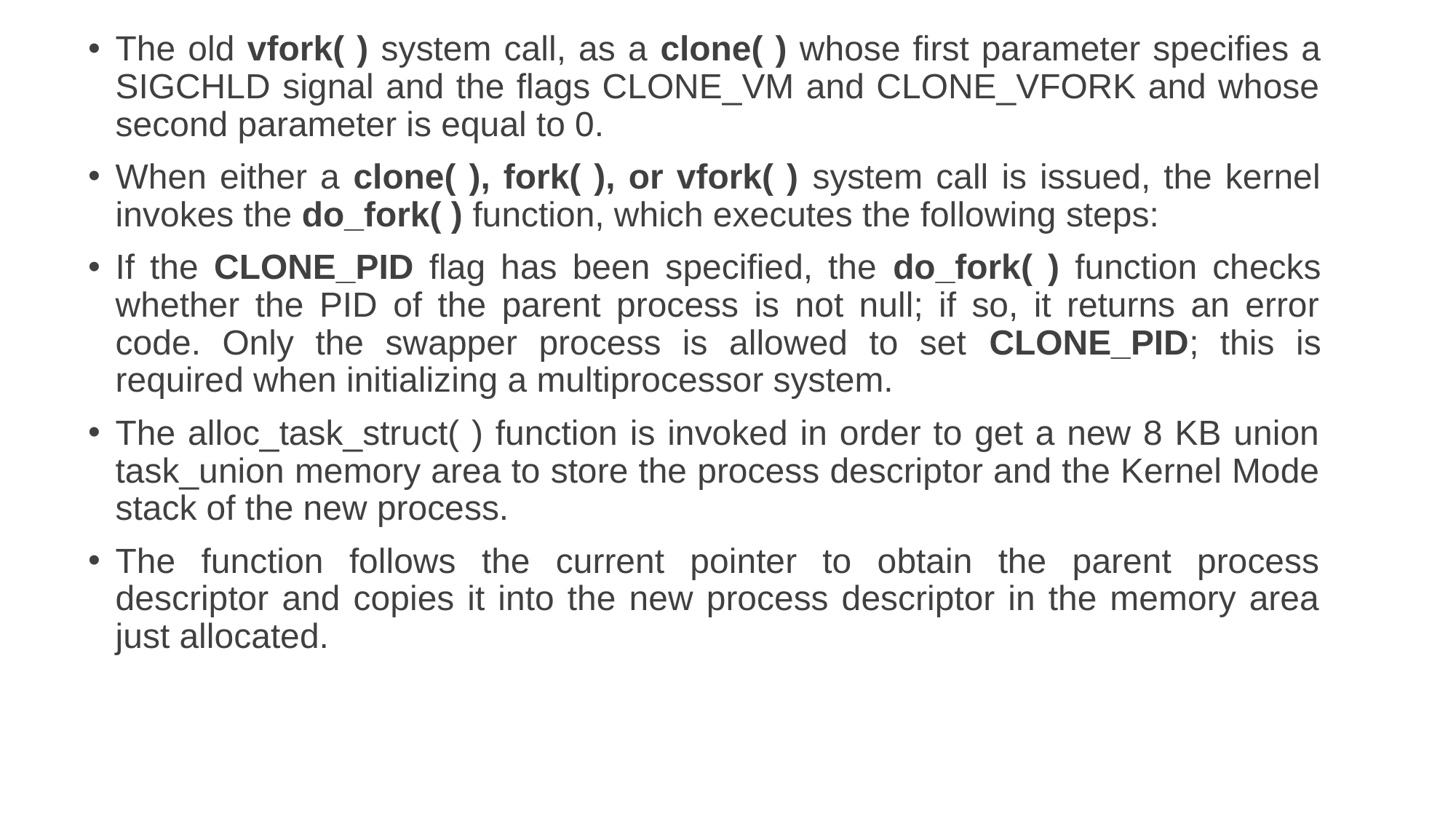

The old vfork( ) system call, as a clone( ) whose first parameter specifies a SIGCHLD signal and the flags CLONE_VM and CLONE_VFORK and whose second parameter is equal to 0.
When either a clone( ), fork( ), or vfork( ) system call is issued, the kernel invokes the do_fork( ) function, which executes the following steps:
If the CLONE_PID flag has been specified, the do_fork( ) function checks whether the PID of the parent process is not null; if so, it returns an error code. Only the swapper process is allowed to set CLONE_PID; this is required when initializing a multiprocessor system.
The alloc_task_struct( ) function is invoked in order to get a new 8 KB union task_union memory area to store the process descriptor and the Kernel Mode stack of the new process.
The function follows the current pointer to obtain the parent process descriptor and copies it into the new process descriptor in the memory area just allocated.